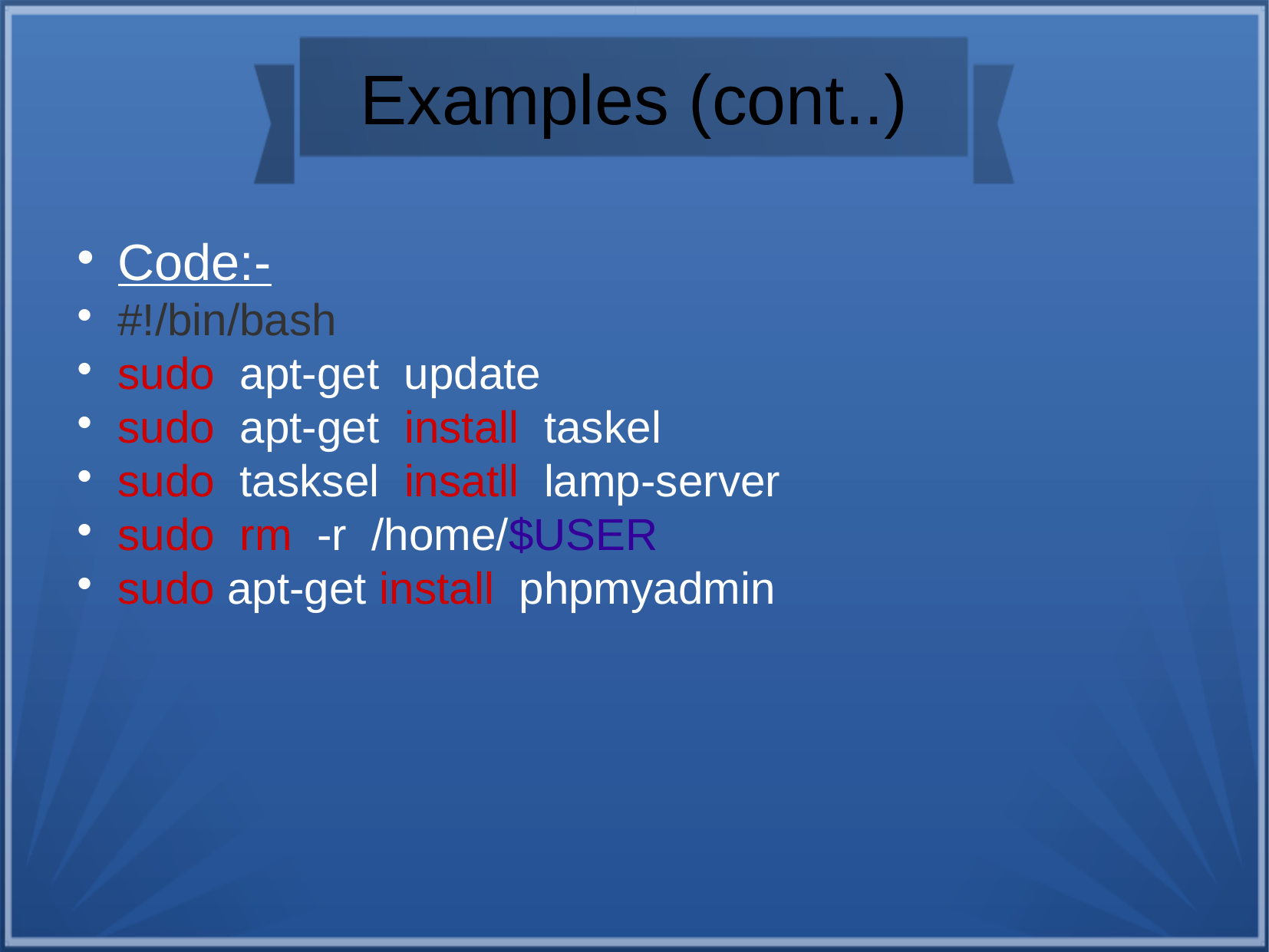

Examples (cont..)
Code:-
#!/bin/bash
sudo  apt-get  update
sudo  apt-get  install  taskel
sudo  tasksel  insatll  lamp-server
sudo  rm  -r  /home/$USER
sudo apt-get install  phpmyadmin